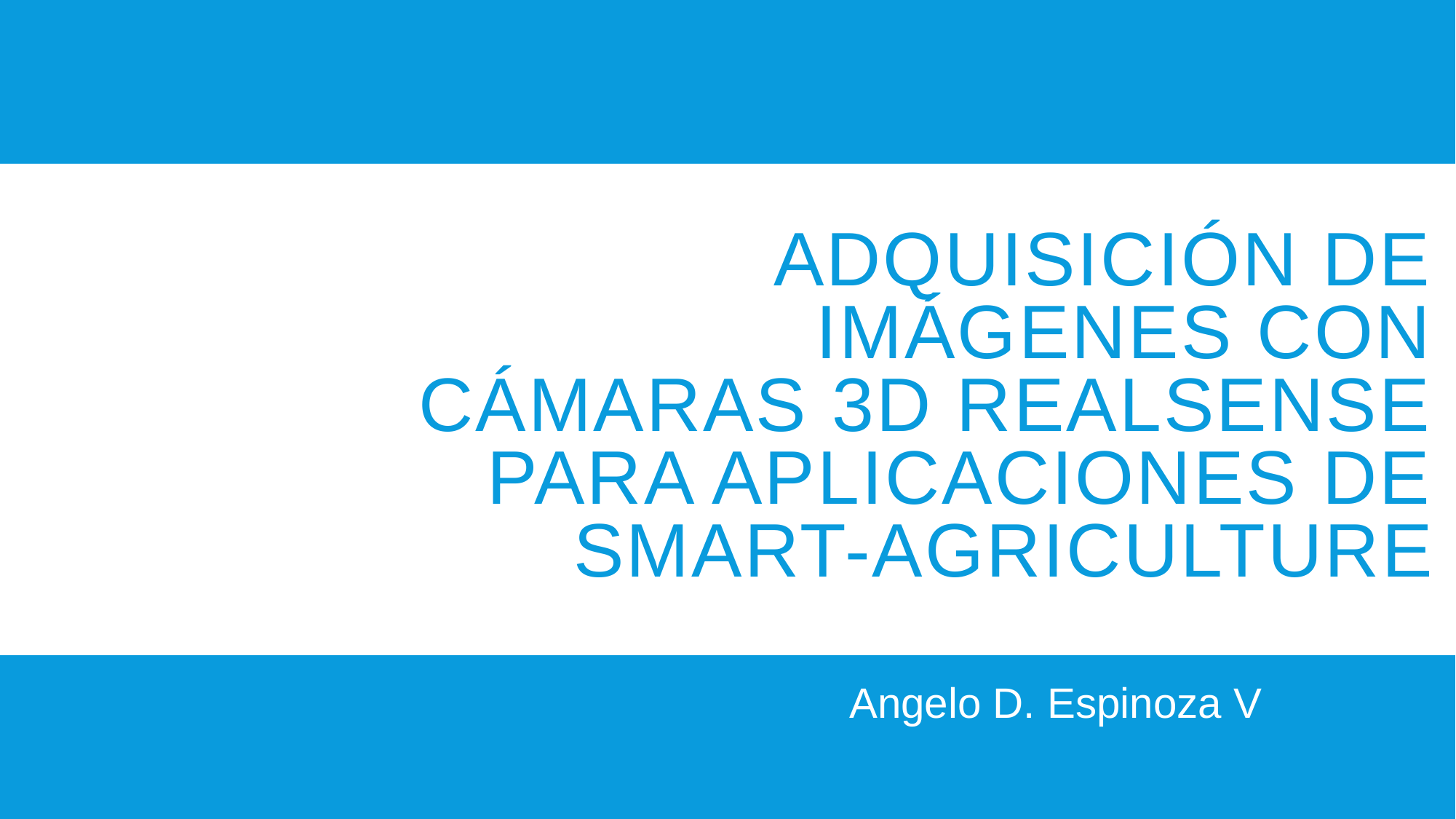

# Adquisición de imágenes con cámaras 3D RealSense para aplicaciones de Smart-Agriculture
	Angelo D. Espinoza V